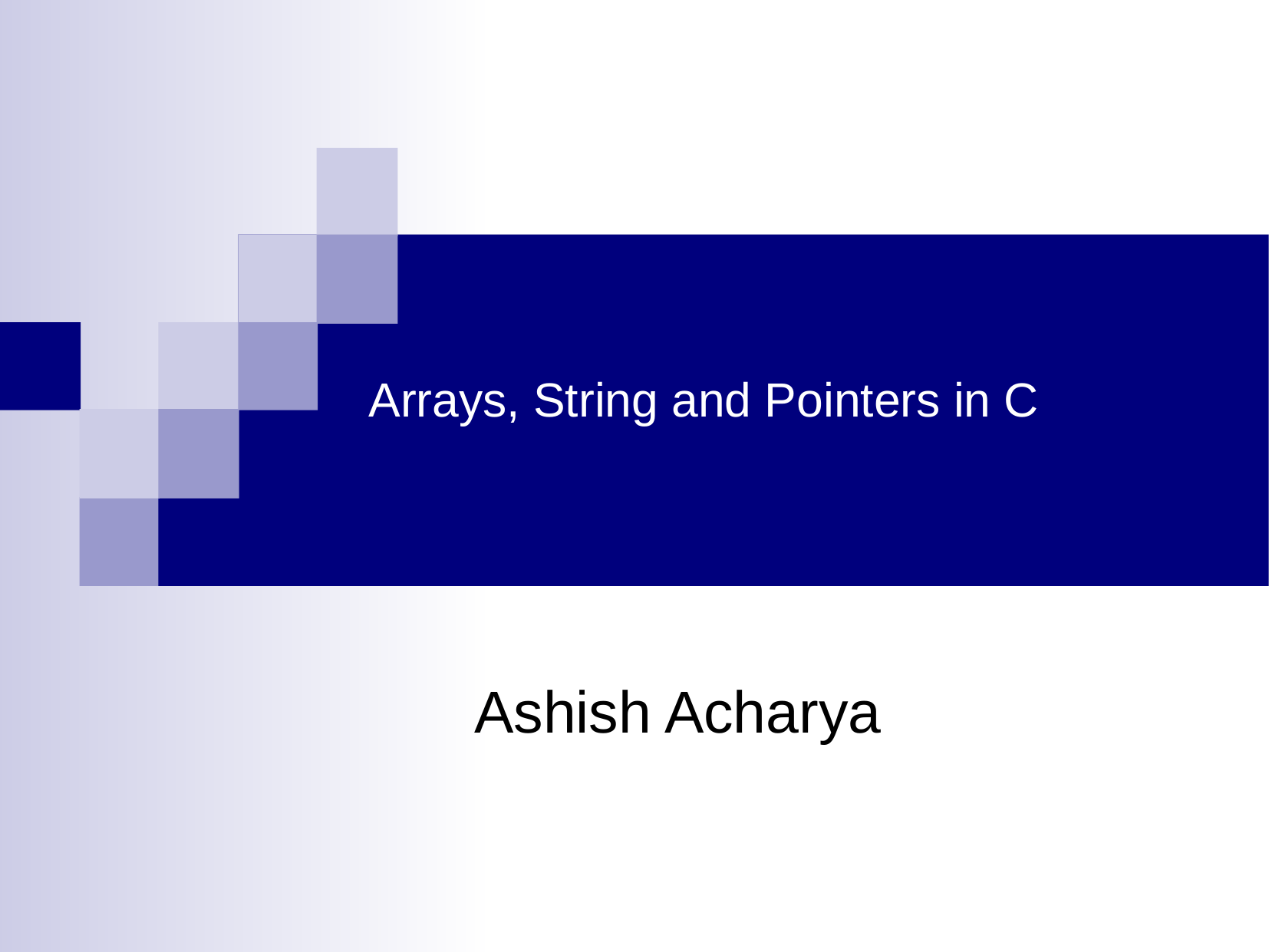

# Arrays, String and Pointers in C
	Ashish Acharya